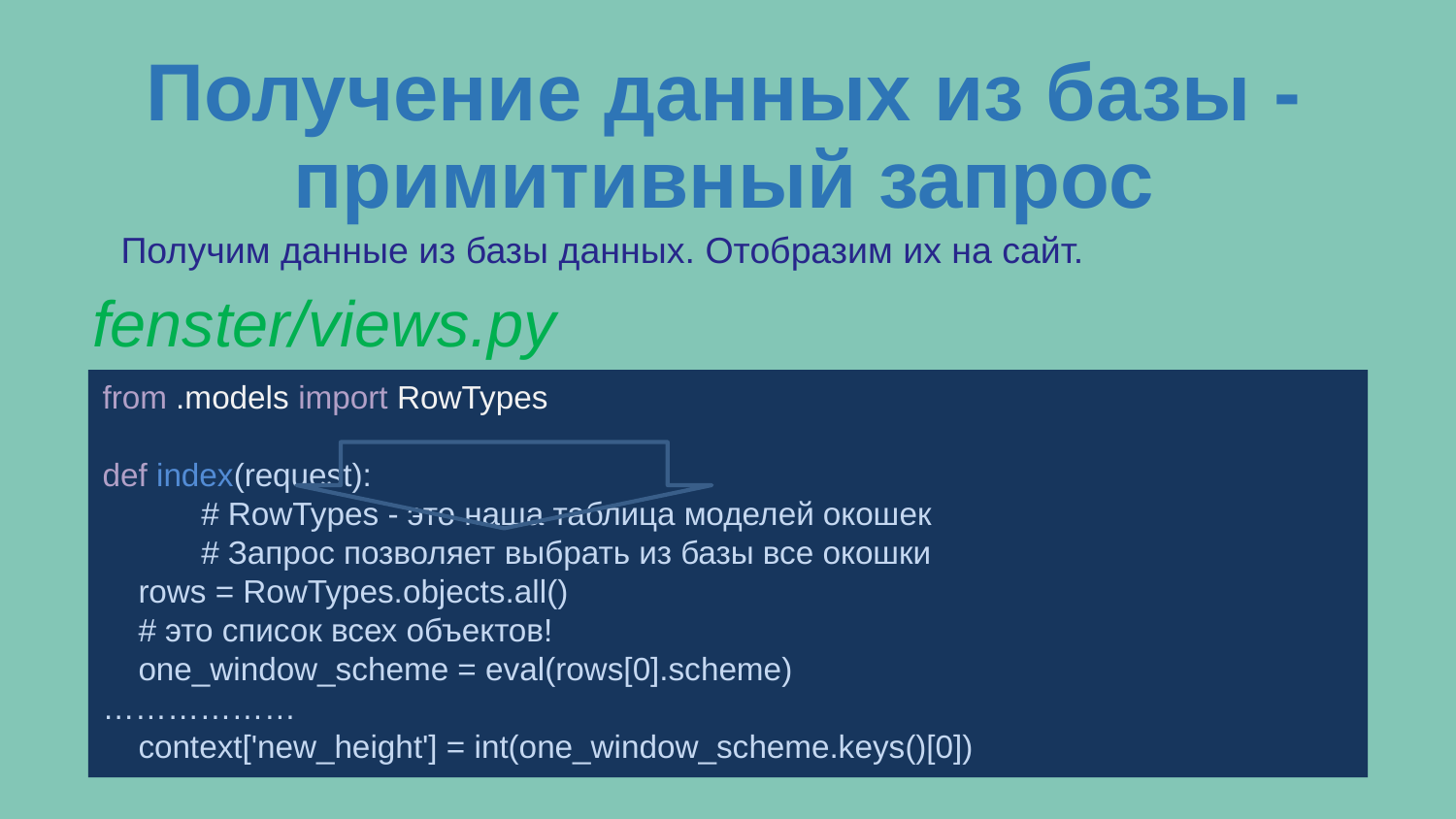

Получение данных из базы - примитивный запрос
Получим данные из базы данных. Отобразим их на сайт.
fenster/views.py
from .models import RowTypes

def index(request):
           # RowTypes - это наша таблица моделей окошек
           # Запрос позволяет выбрать из базы все окошки
    rows = RowTypes.objects.all()
    # это список всех объектов!
    one_window_scheme = eval(rows[0].scheme)
………………
    context['new_height'] = int(one_window_scheme.keys()[0])